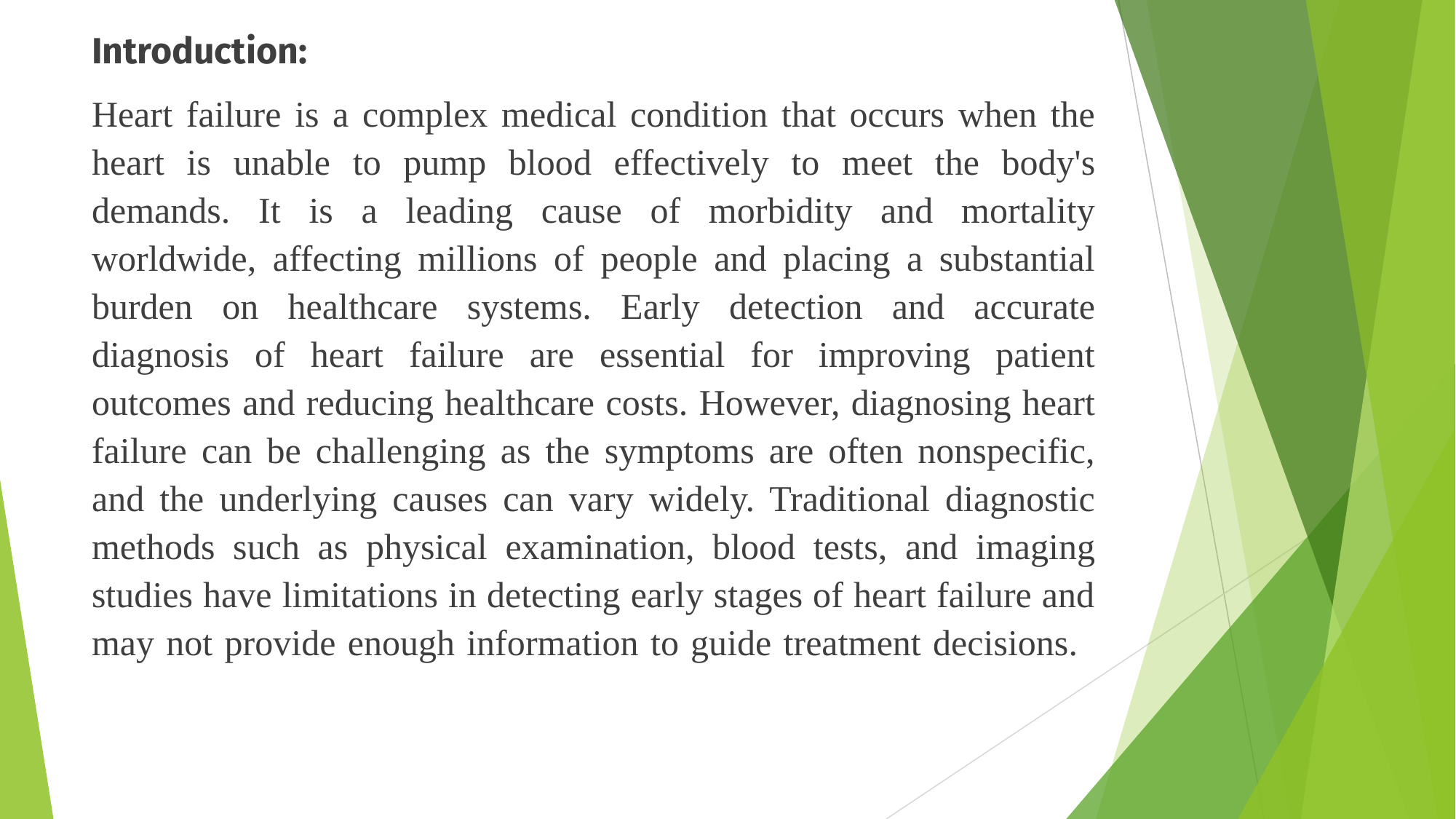

Introduction:
Heart failure is a complex medical condition that occurs when the heart is unable to pump blood effectively to meet the body's demands. It is a leading cause of morbidity and mortality worldwide, affecting millions of people and placing a substantial burden on healthcare systems. Early detection and accurate diagnosis of heart failure are essential for improving patient outcomes and reducing healthcare costs. However, diagnosing heart failure can be challenging as the symptoms are often nonspecific, and the underlying causes can vary widely. Traditional diagnostic methods such as physical examination, blood tests, and imaging studies have limitations in detecting early stages of heart failure and may not provide enough information to guide treatment decisions.
#